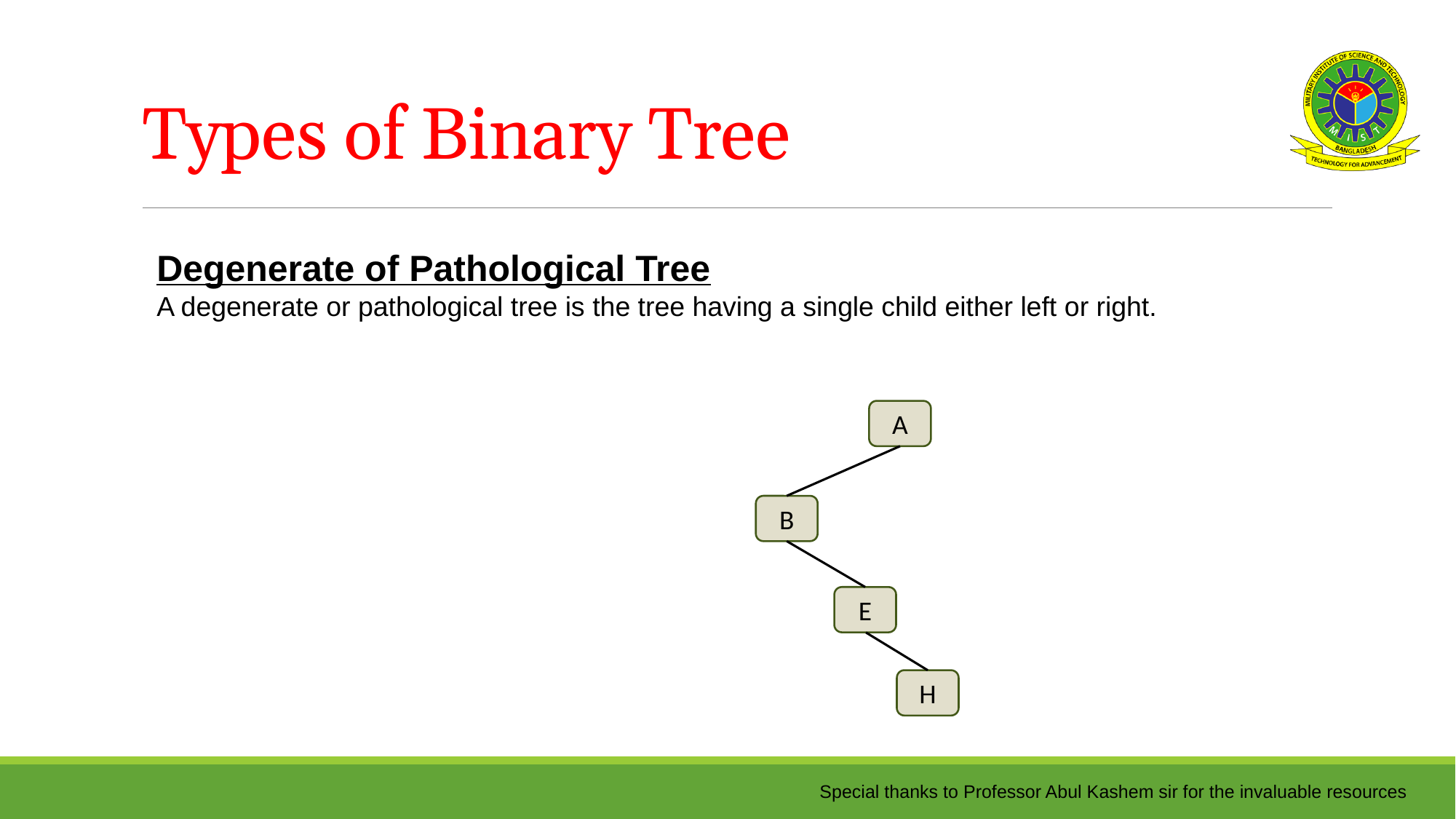

# Types of Binary Tree
Degenerate of Pathological Tree
A degenerate or pathological tree is the tree having a single child either left or right.
A
B
E
H
Special thanks to Professor Abul Kashem sir for the invaluable resources